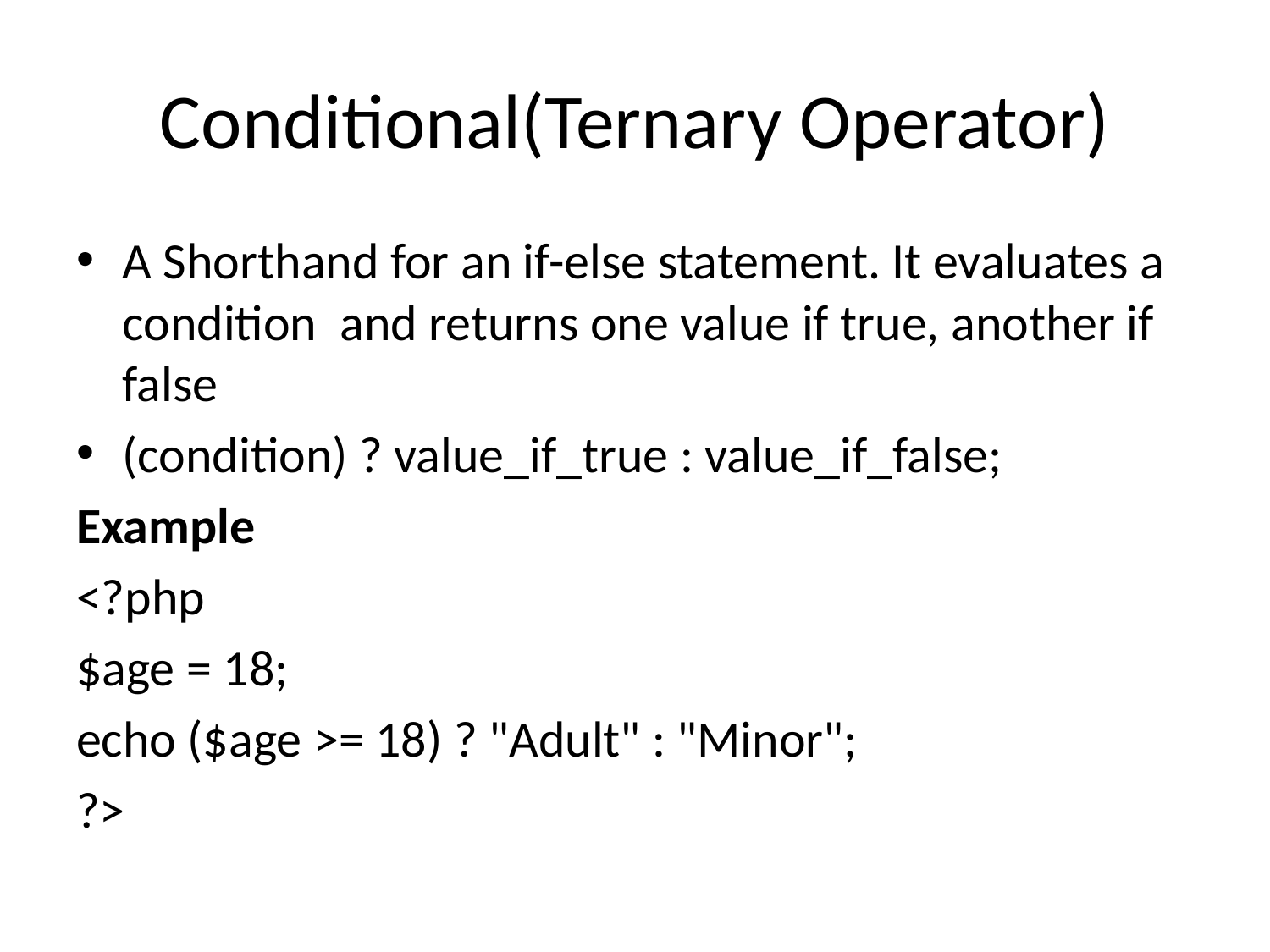

# Conditional(Ternary Operator)
A Shorthand for an if-else statement. It evaluates a condition  and returns one value if true, another if false
(condition) ? value_if_true : value_if_false;
Example
<?php
$age = 18;
echo ($age >= 18) ? "Adult" : "Minor";
?>